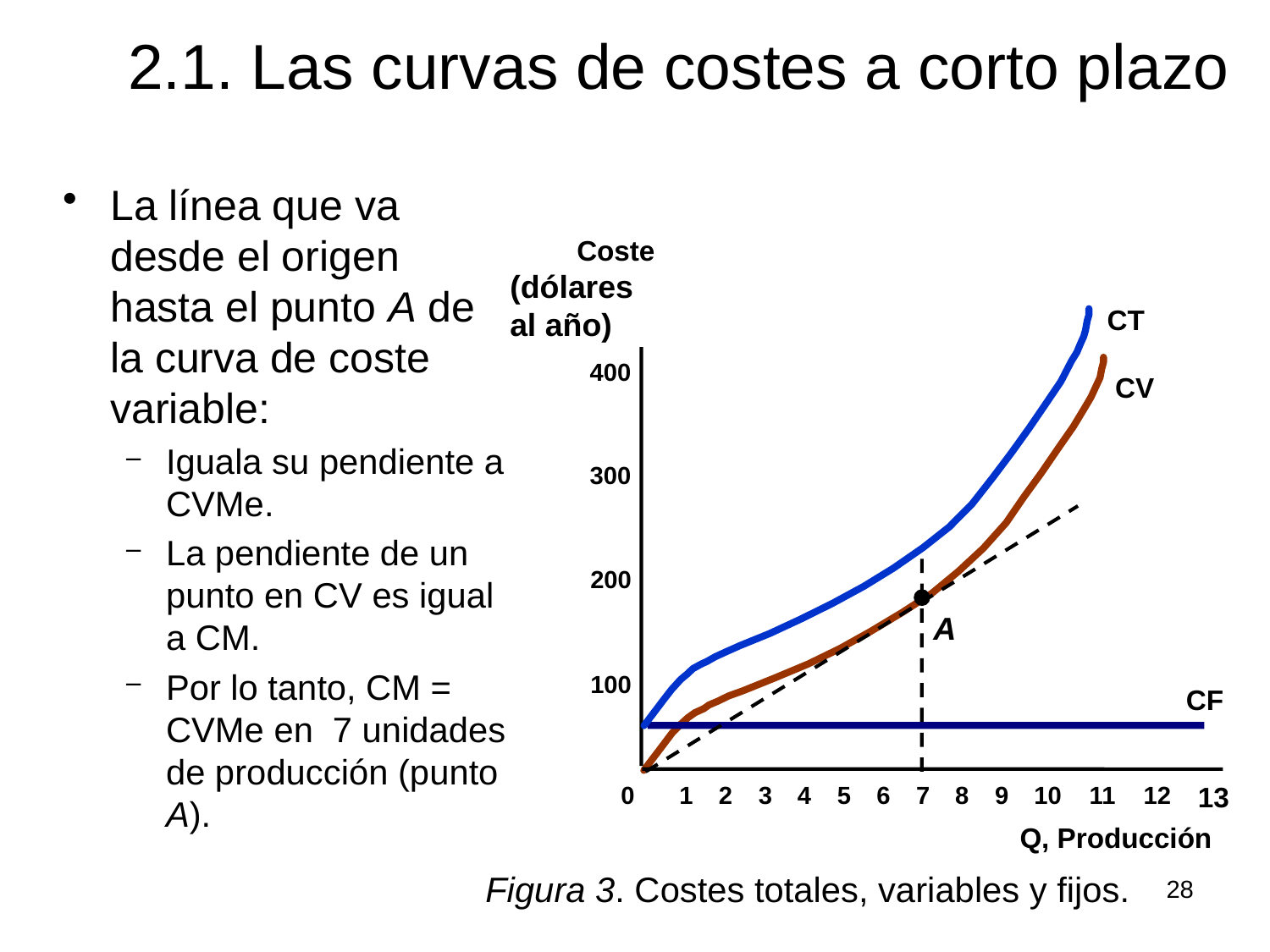

# 2.1. Las curvas de costes a corto plazo
La línea que va desde el origen hasta el punto A de la curva de coste variable:
Iguala su pendiente a CVMe.
La pendiente de un punto en CV es igual a CM.
Por lo tanto, CM = CVMe en  7 unidades de producción (punto A).
Coste
(dólares
al año)
CT

400

CV
300

200

A
100
CF

0
1
2
3
4
5
6
7
8
9
10
11
12
13

Q, Producción
Figura 3. Costes totales, variables y fijos.
28